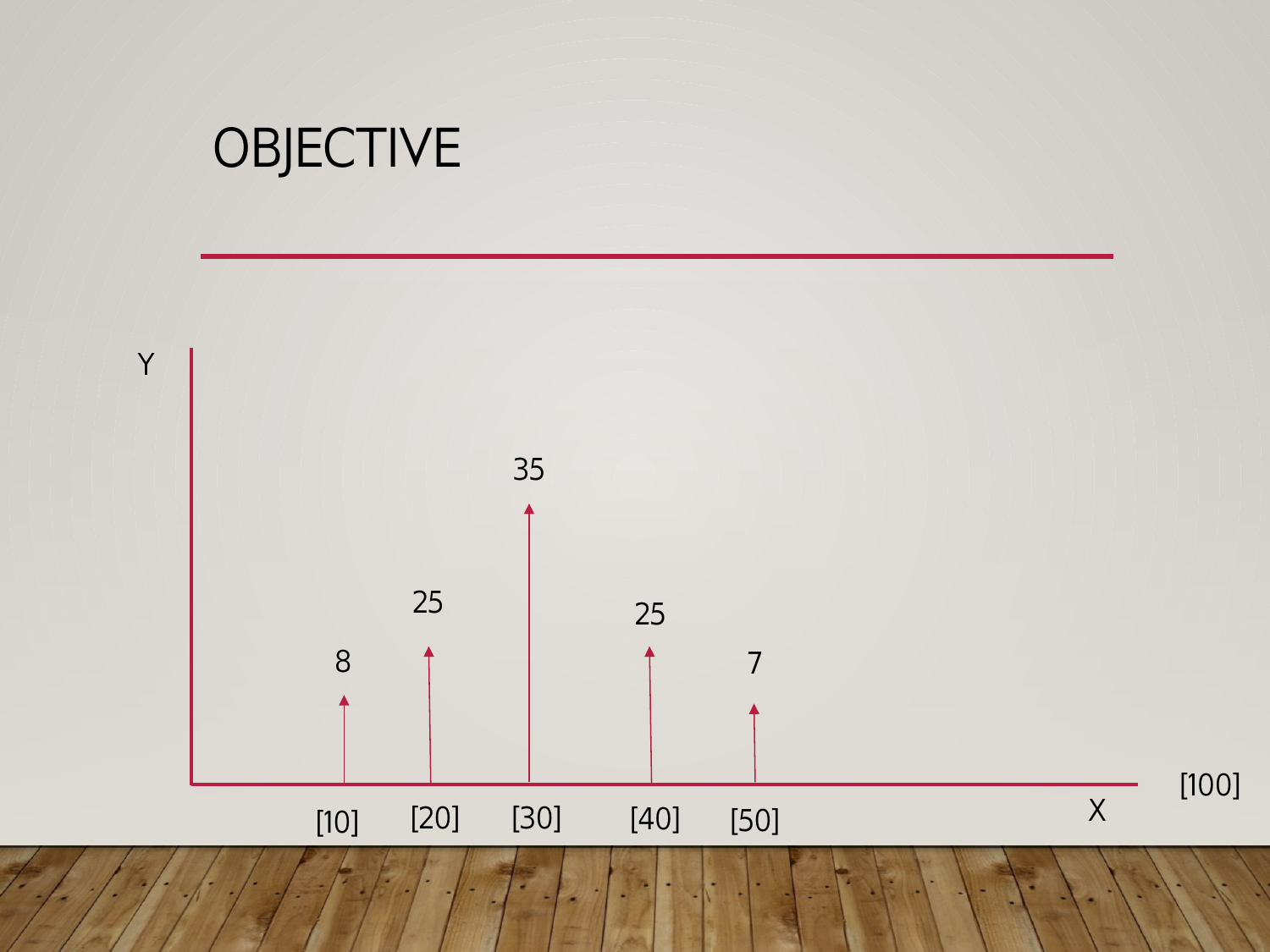

# Objective
Y
35
25
25
8
7
[100]
X
[20]
[30]
[40]
[50]
[10]